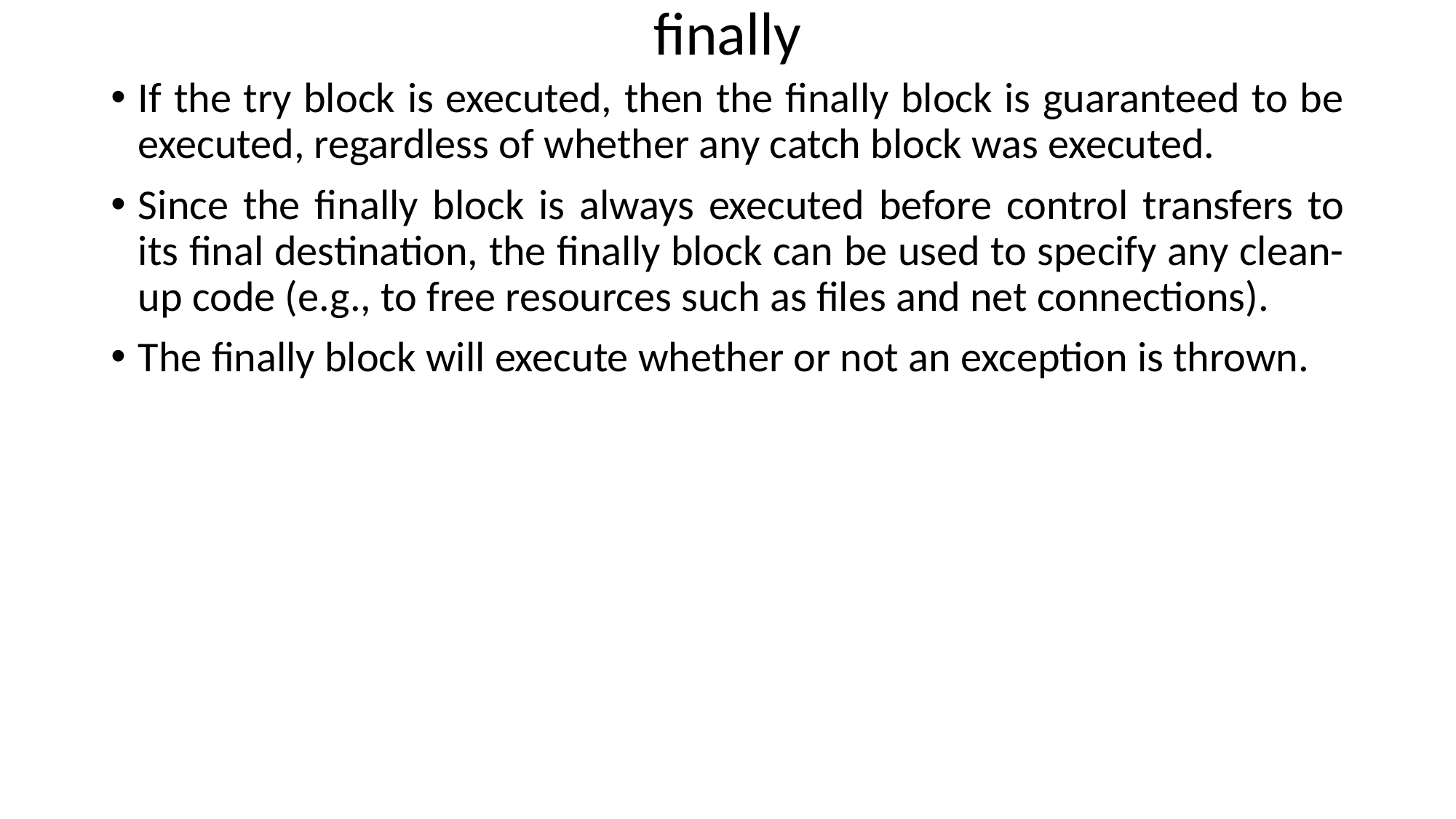

# finally
If the try block is executed, then the finally block is guaranteed to be executed, regardless of whether any catch block was executed.
Since the finally block is always executed before control transfers to its final destination, the finally block can be used to specify any clean-up code (e.g., to free resources such as files and net connections).
The finally block will execute whether or not an exception is thrown.